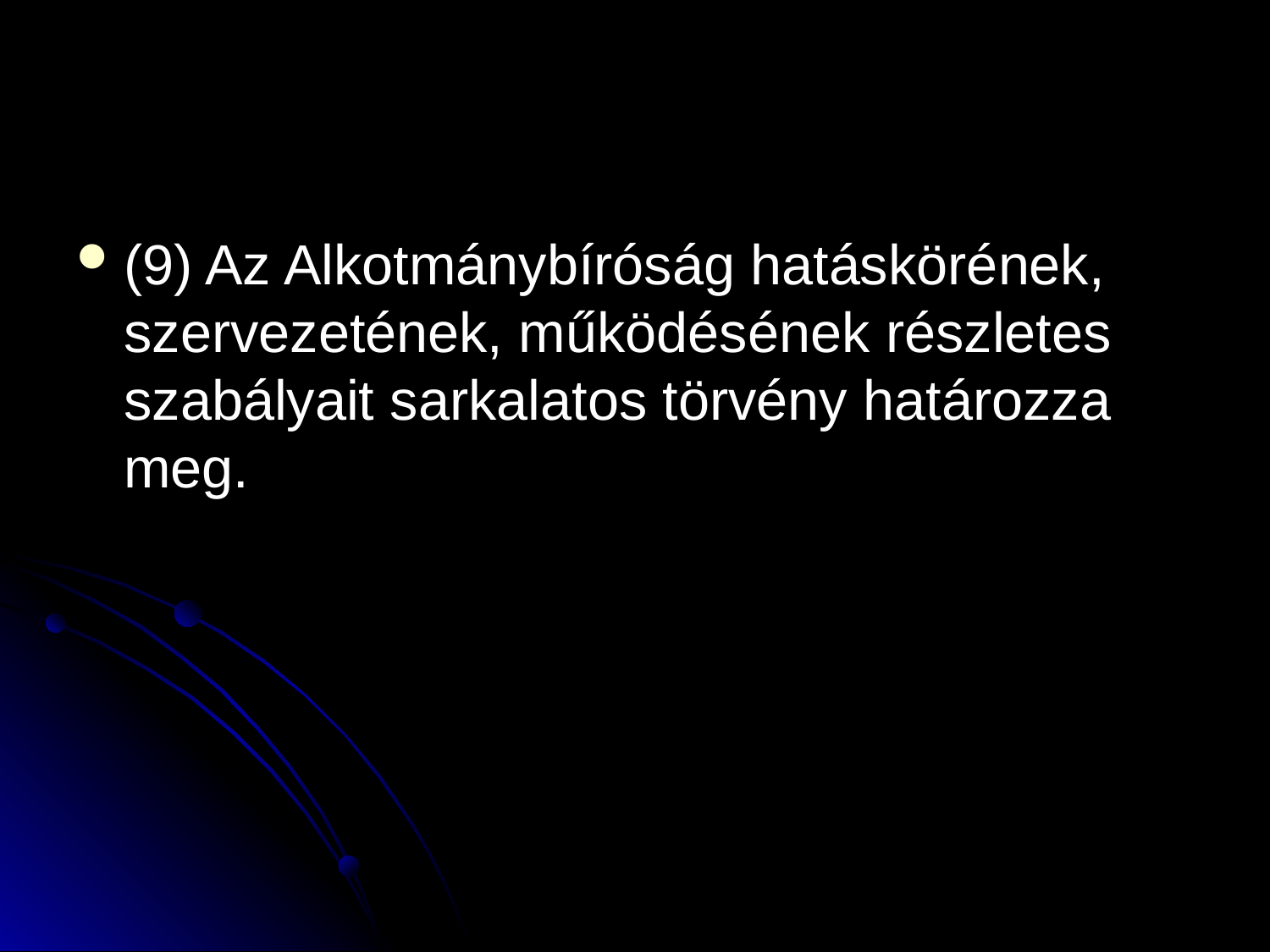

#
(9) Az Alkotmánybíróság hatáskörének, szervezetének, működésének részletes szabályait sarkalatos törvény határozza meg.